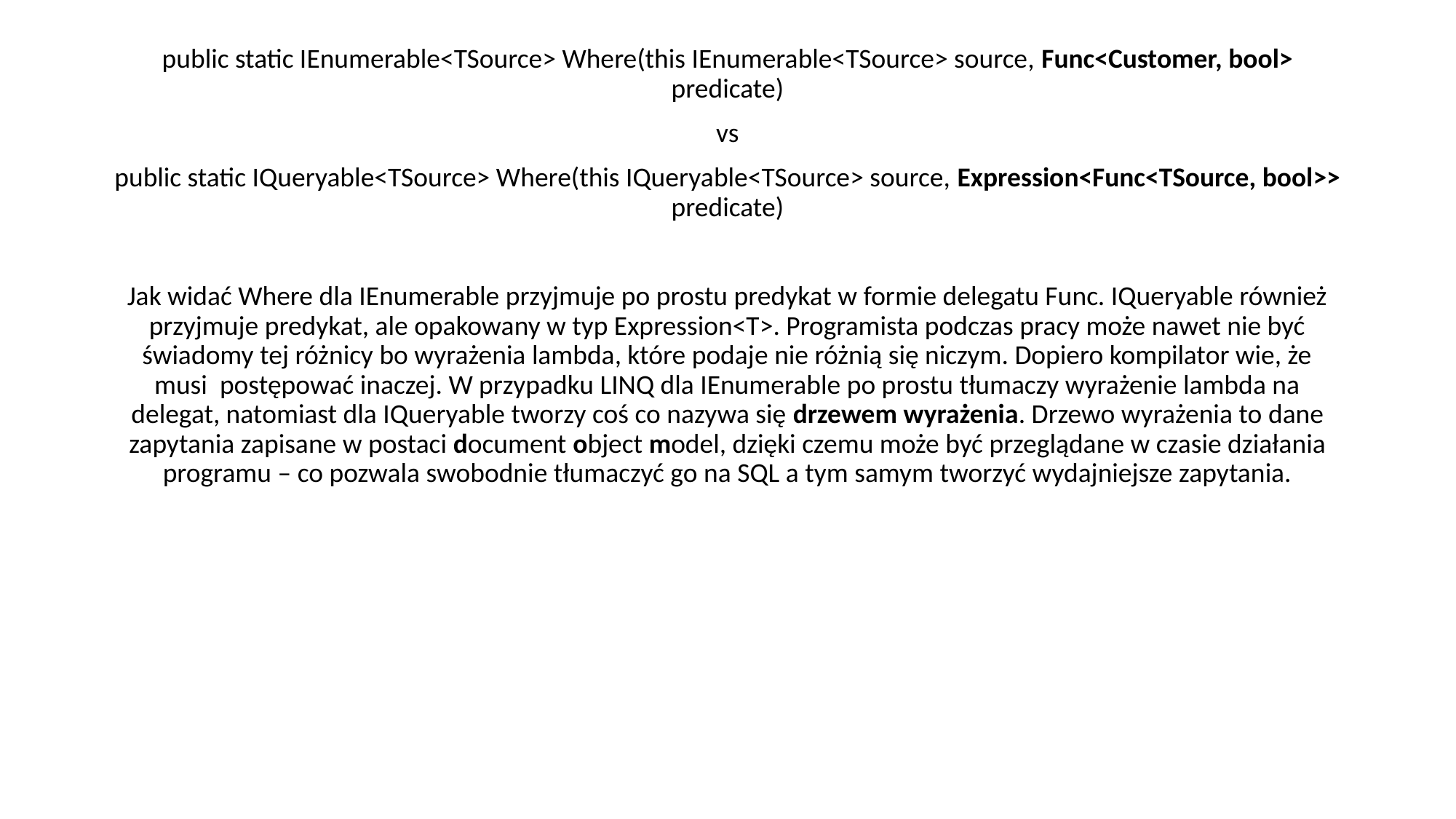

public static IEnumerable<TSource> Where(this IEnumerable<TSource> source, Func<Customer, bool> predicate)
vs
public static IQueryable<TSource> Where(this IQueryable<TSource> source, Expression<Func<TSource, bool>> predicate)

Jak widać Where dla IEnumerable przyjmuje po prostu predykat w formie delegatu Func. IQueryable również przyjmuje predykat, ale opakowany w typ Expression<T>. Programista podczas pracy może nawet nie być świadomy tej różnicy bo wyrażenia lambda, które podaje nie różnią się niczym. Dopiero kompilator wie, że musi  postępować inaczej. W przypadku LINQ dla IEnumerable po prostu tłumaczy wyrażenie lambda na delegat, natomiast dla IQueryable tworzy coś co nazywa się drzewem wyrażenia. Drzewo wyrażenia to dane zapytania zapisane w postaci document object model, dzięki czemu może być przeglądane w czasie działania programu – co pozwala swobodnie tłumaczyć go na SQL a tym samym tworzyć wydajniejsze zapytania.